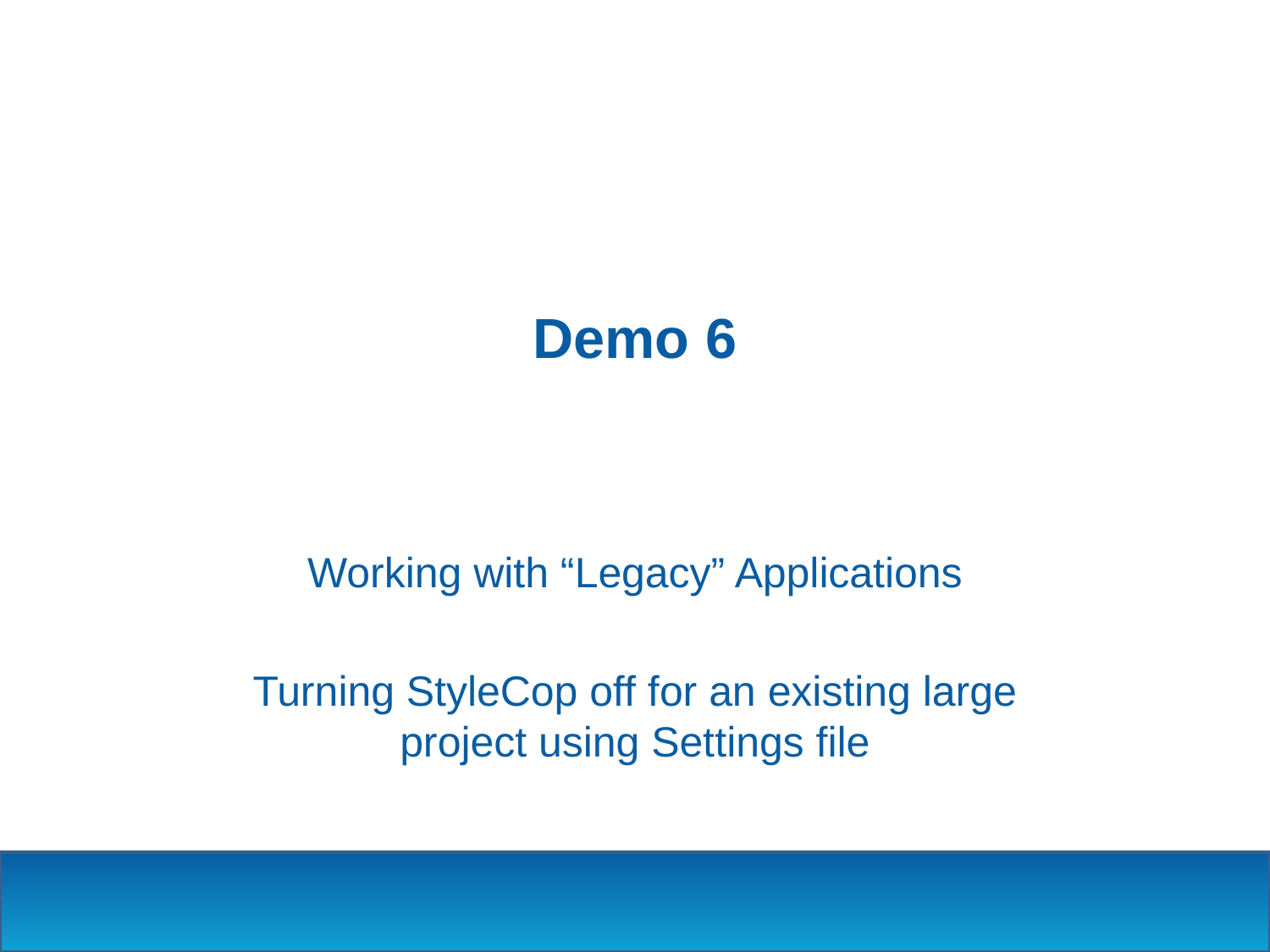

Demo 6
Working with “Legacy” Applications

Turning StyleCop off for an existing large project using Settings file